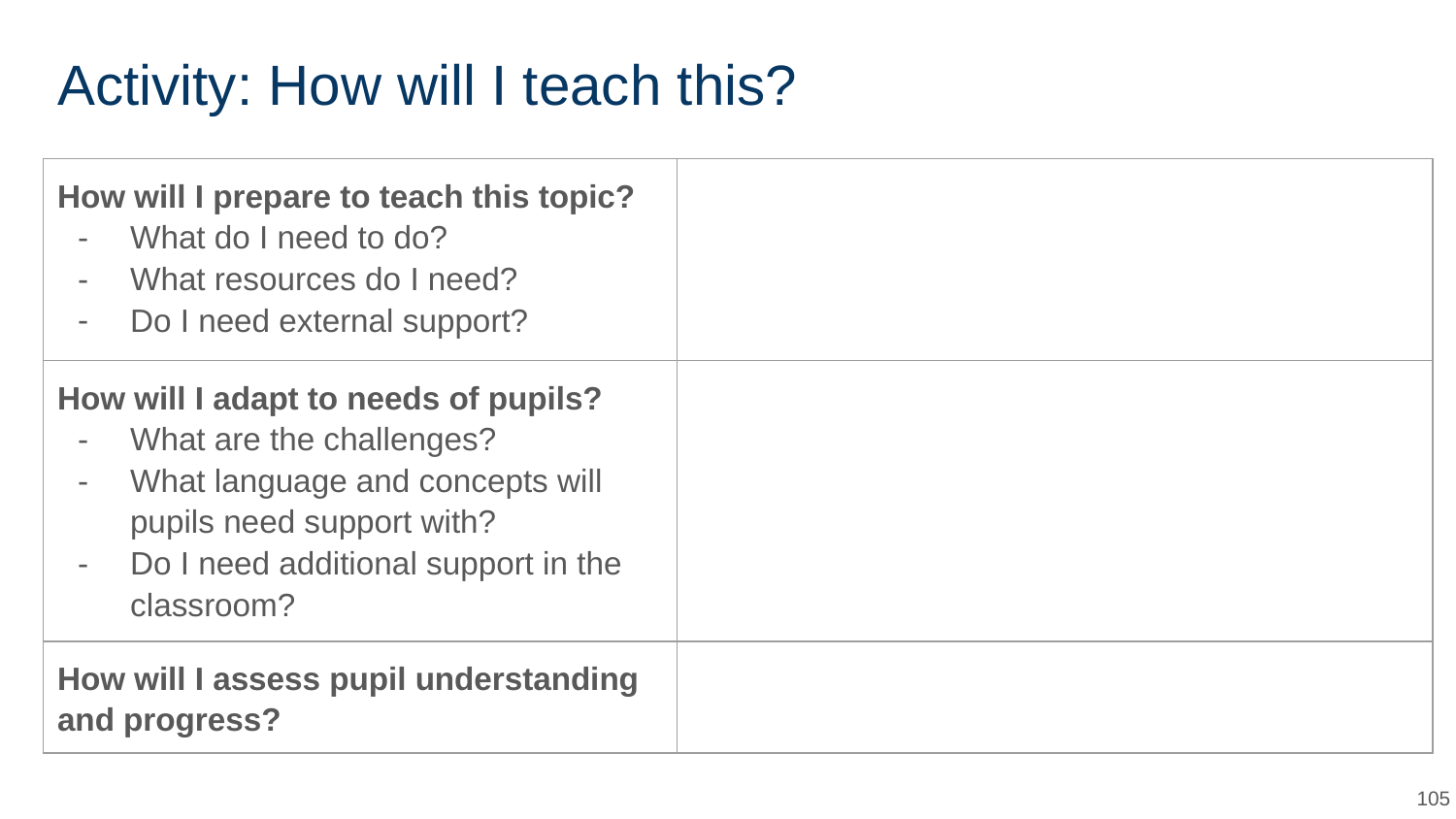

# Activity: How will I teach this?

| How will I prepare to teach this topic? What do I need to do? What resources do I need? Do I need external support? |  |
| --- | --- |
| How will I adapt to needs of pupils? What are the challenges? What language and concepts will pupils need support with? Do I need additional support in the classroom? |  |
| How will I assess pupil understanding and progress? |  |
105